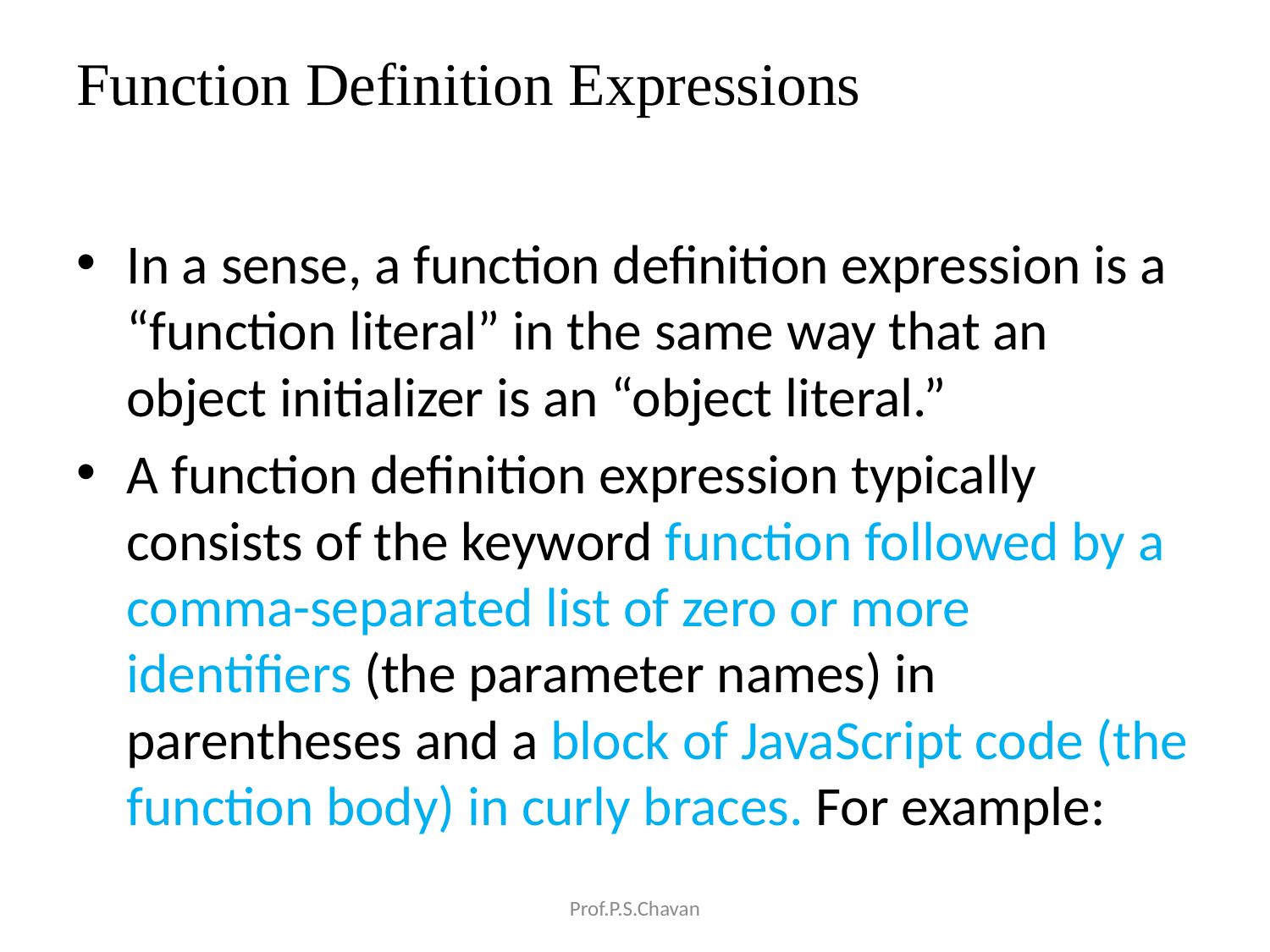

# Function Definition Expressions
In a sense, a function definition expression is a “function literal” in the same way that an object initializer is an “object literal.”
A function definition expression typically consists of the keyword function followed by a comma-separated list of zero or more identifiers (the parameter names) in parentheses and a block of JavaScript code (the function body) in curly braces. For example:
Prof.P.S.Chavan